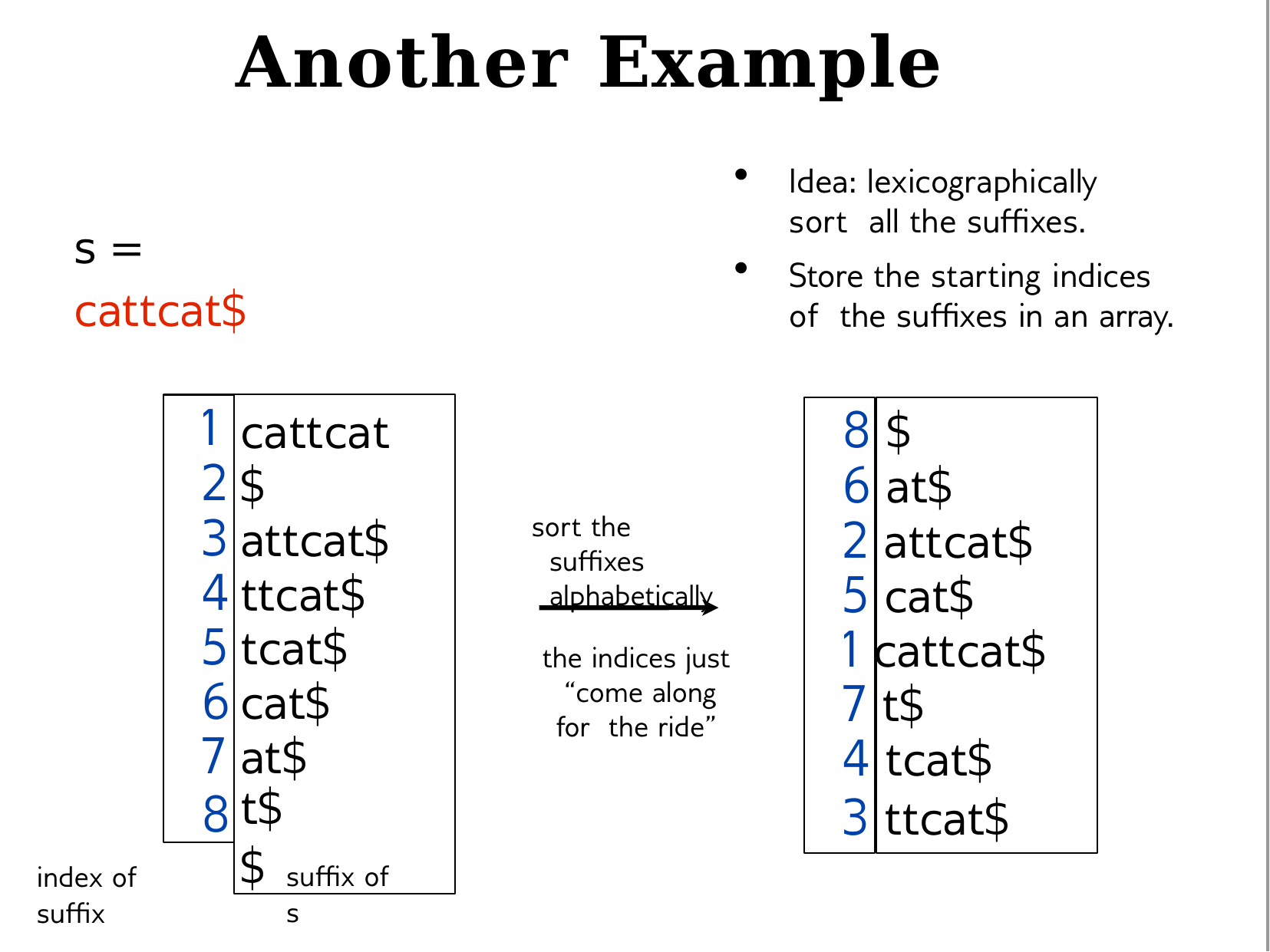

# Another Example
Idea: lexicographically sort  all the suffixes.
Store the starting indices of  the suffixes in an array.
s	=	cattcat$
1
2
3
4
5
6
7
8
cattcat$  attcat$  ttcat$  tcat$  cat$  at$
t$
$

8 $
6 at$
2 attcat$
5 cat$
1 cattcat$
7 t$
4 tcat$
3 ttcat$
sort the suffixes  alphabetically

the indices just  “come along for  the ride”
suffix of s
index of suffix